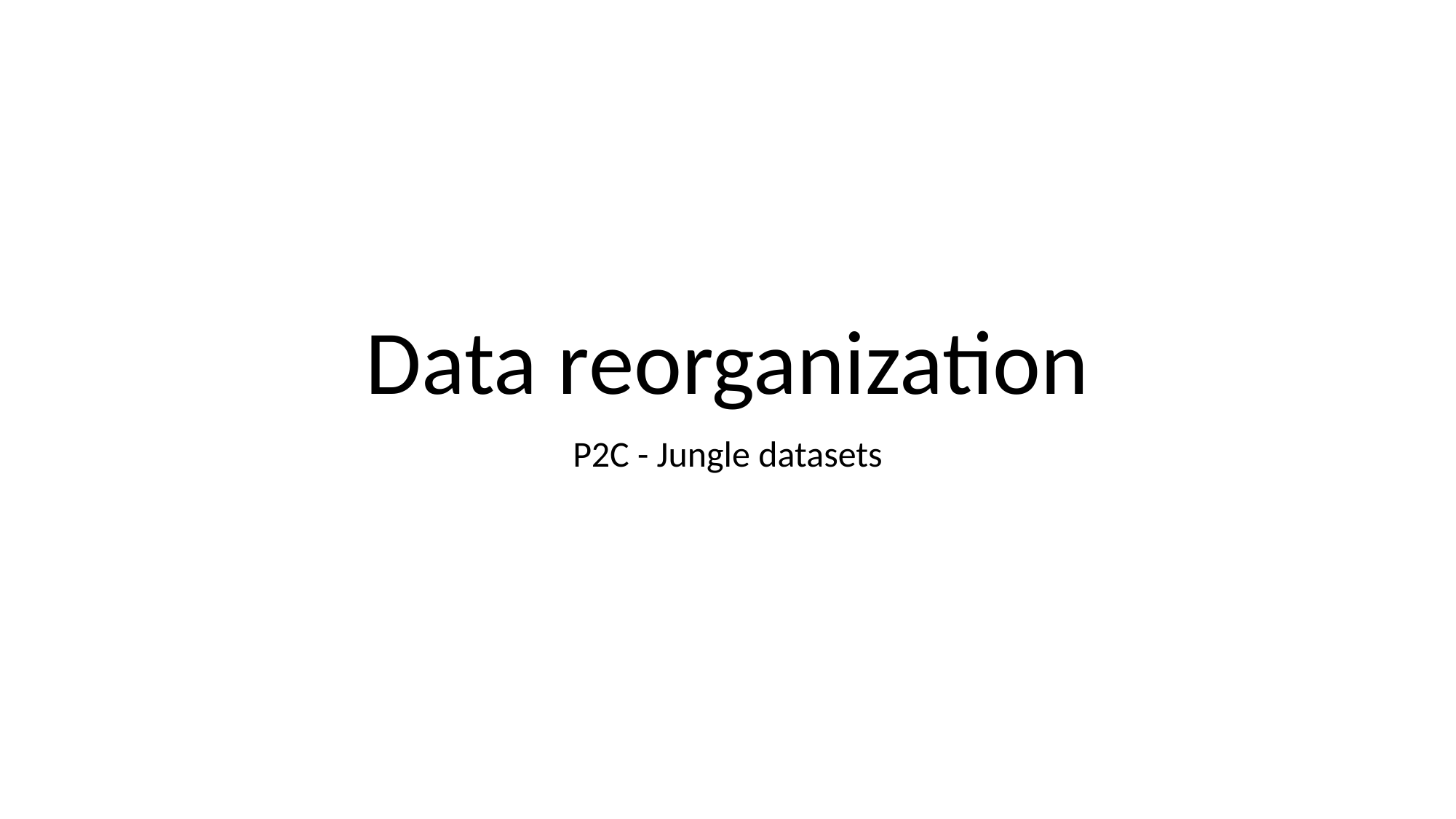

# Data reorganization
P2C - Jungle datasets